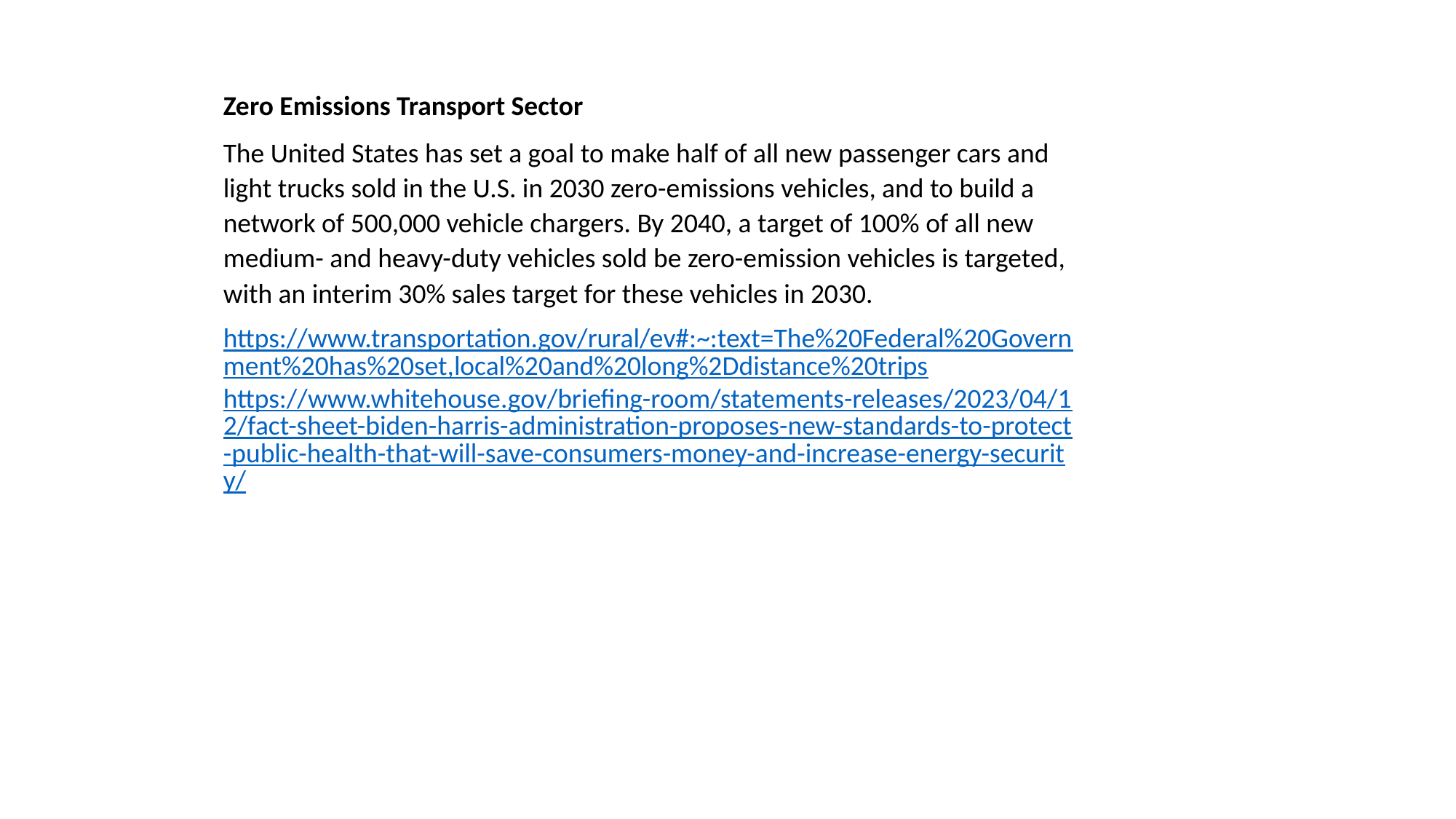

Zero Emissions Transport Sector
The United States has set a goal to make half of all new passenger cars and light trucks sold in the U.S. in 2030 zero-emissions vehicles, and to build a network of 500,000 vehicle chargers. By 2040, a target of 100% of all new medium- and heavy-duty vehicles sold be zero-emission vehicles is targeted, with an interim 30% sales target for these vehicles in 2030.
https://www.transportation.gov/rural/ev#:~:text=The%20Federal%20Government%20has%20set,local%20and%20long%2Ddistance%20trips
https://www.whitehouse.gov/briefing-room/statements-releases/2023/04/12/fact-sheet-biden-harris-administration-proposes-new-standards-to-protect-public-health-that-will-save-consumers-money-and-increase-energy-security/